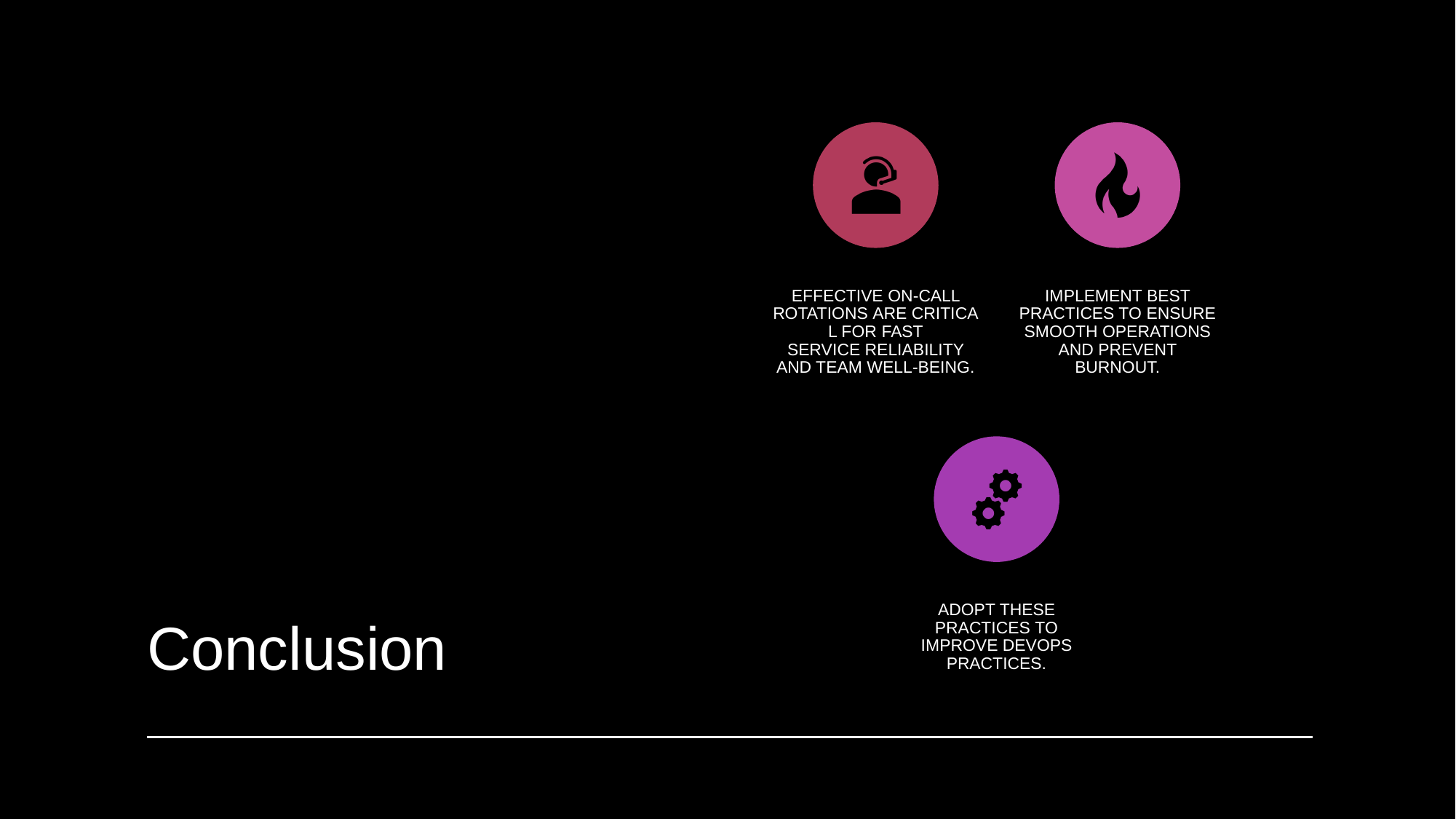

Effective on-call rotations are critical for fast service reliability and team well-being.
Implement best practices to ensure smooth operations and prevent burnout.
Adopt these practices to improve DevOps practices.
# Conclusion